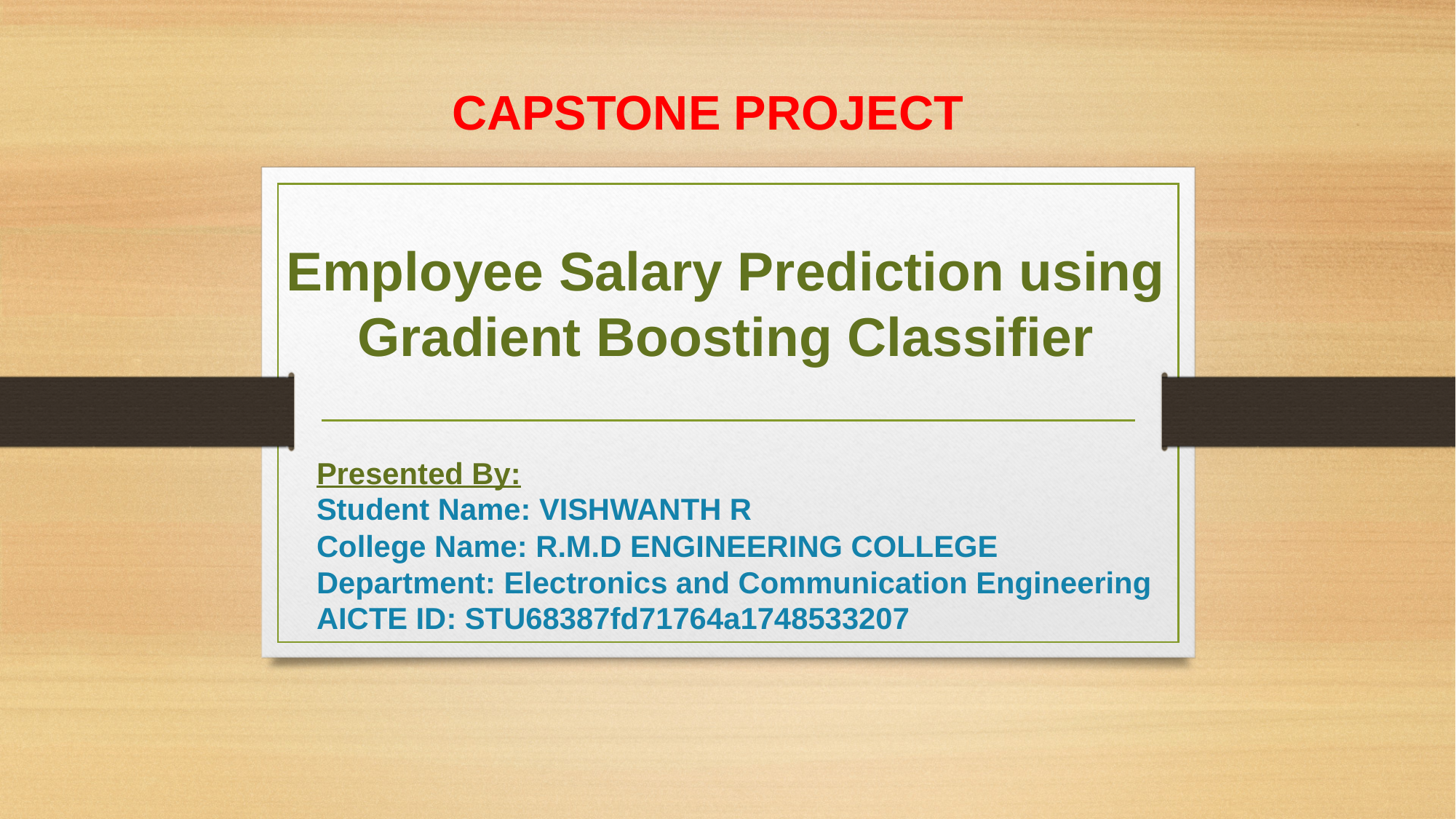

# Employee Salary Prediction using Gradient Boosting Classifier
CAPSTONE PROJECT
Presented By:
Student Name: VISHWANTH R
College Name: R.M.D ENGINEERING COLLEGE
Department: Electronics and Communication Engineering
AICTE ID: STU68387fd71764a1748533207